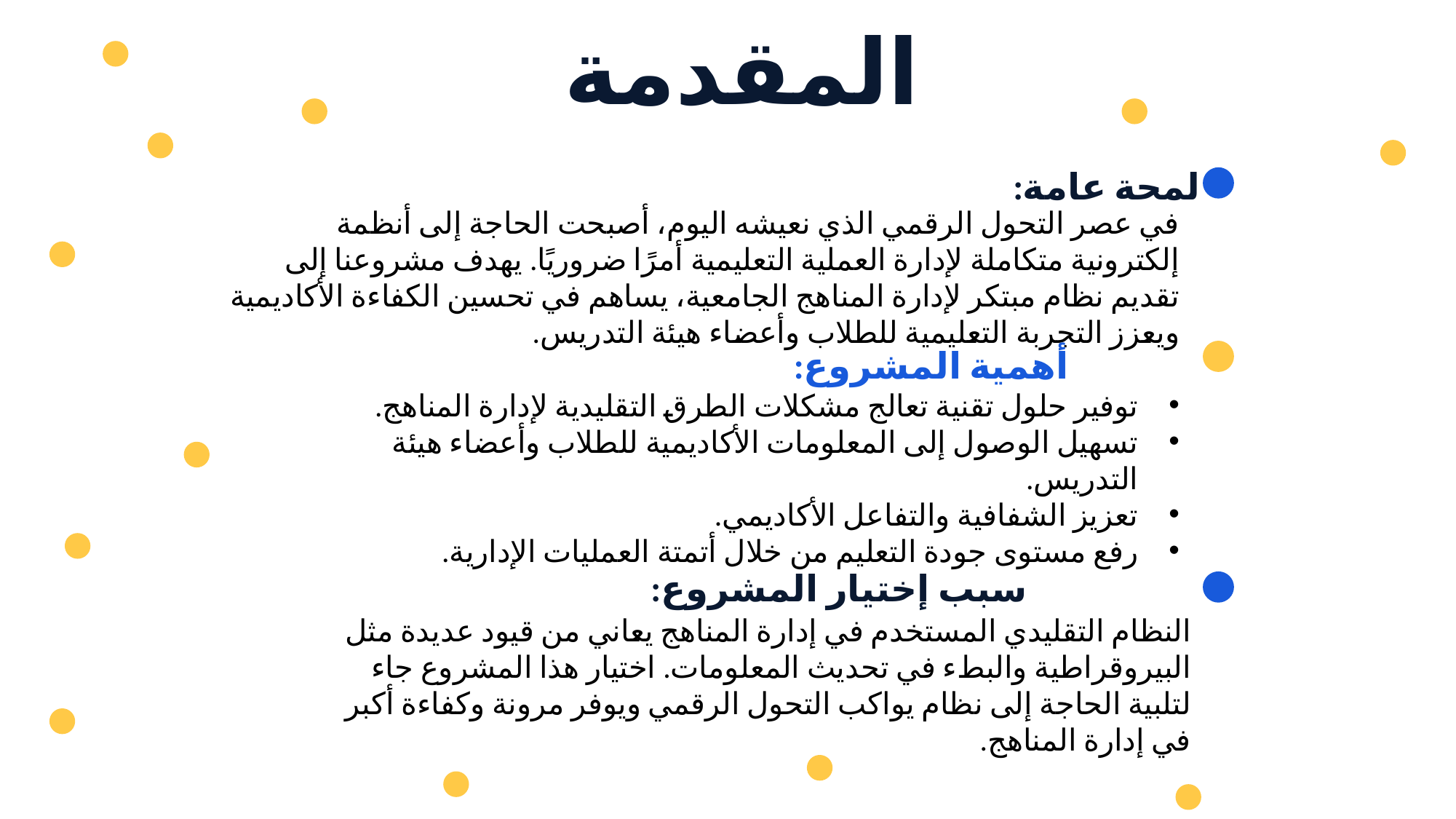

المقدمة

لمحة عامة:
في عصر التحول الرقمي الذي نعيشه اليوم، أصبحت الحاجة إلى أنظمة إلكترونية متكاملة لإدارة العملية التعليمية أمرًا ضروريًا. يهدف مشروعنا إلى تقديم نظام مبتكر لإدارة المناهج الجامعية، يساهم في تحسين الكفاءة الأكاديمية ويعزز التجربة التعليمية للطلاب وأعضاء هيئة التدريس.

أهمية المشروع:
توفير حلول تقنية تعالج مشكلات الطرق التقليدية لإدارة المناهج.
تسهيل الوصول إلى المعلومات الأكاديمية للطلاب وأعضاء هيئة التدريس.
تعزيز الشفافية والتفاعل الأكاديمي.
رفع مستوى جودة التعليم من خلال أتمتة العمليات الإدارية.

سبب إختيار المشروع:
النظام التقليدي المستخدم في إدارة المناهج يعاني من قيود عديدة مثل البيروقراطية والبطء في تحديث المعلومات. اختيار هذا المشروع جاء لتلبية الحاجة إلى نظام يواكب التحول الرقمي ويوفر مرونة وكفاءة أكبر في إدارة المناهج.